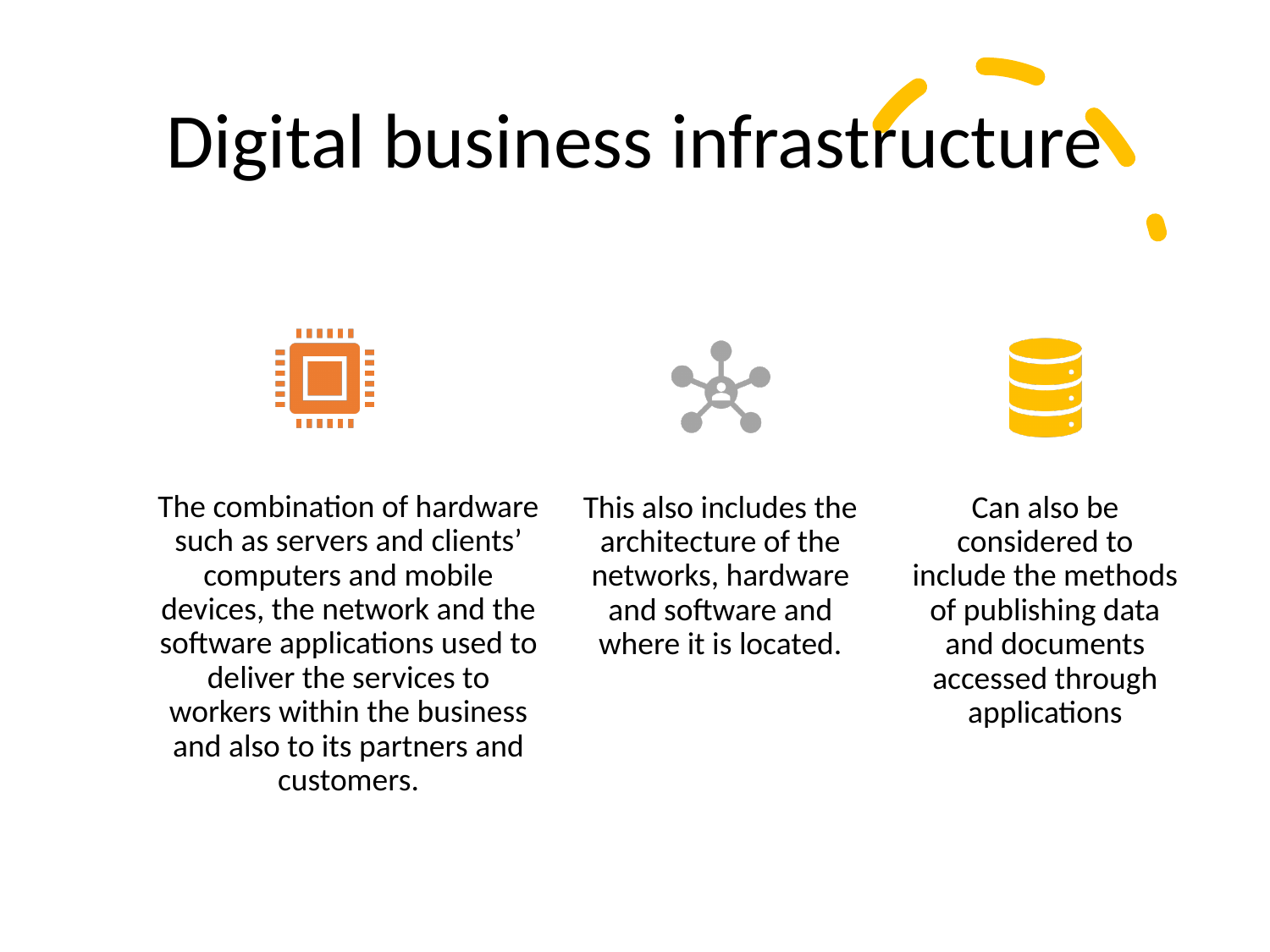

Digital business infrastructure

The combination of hardware such as servers and clients’ computers and mobile devices, the network and the software applications used to deliver the services to workers within the business and also to its partners and customers.
This also includes the architecture of the networks, hardware and software and where it is located.
Can also be considered to include the methods of publishing data and documents accessed through applications